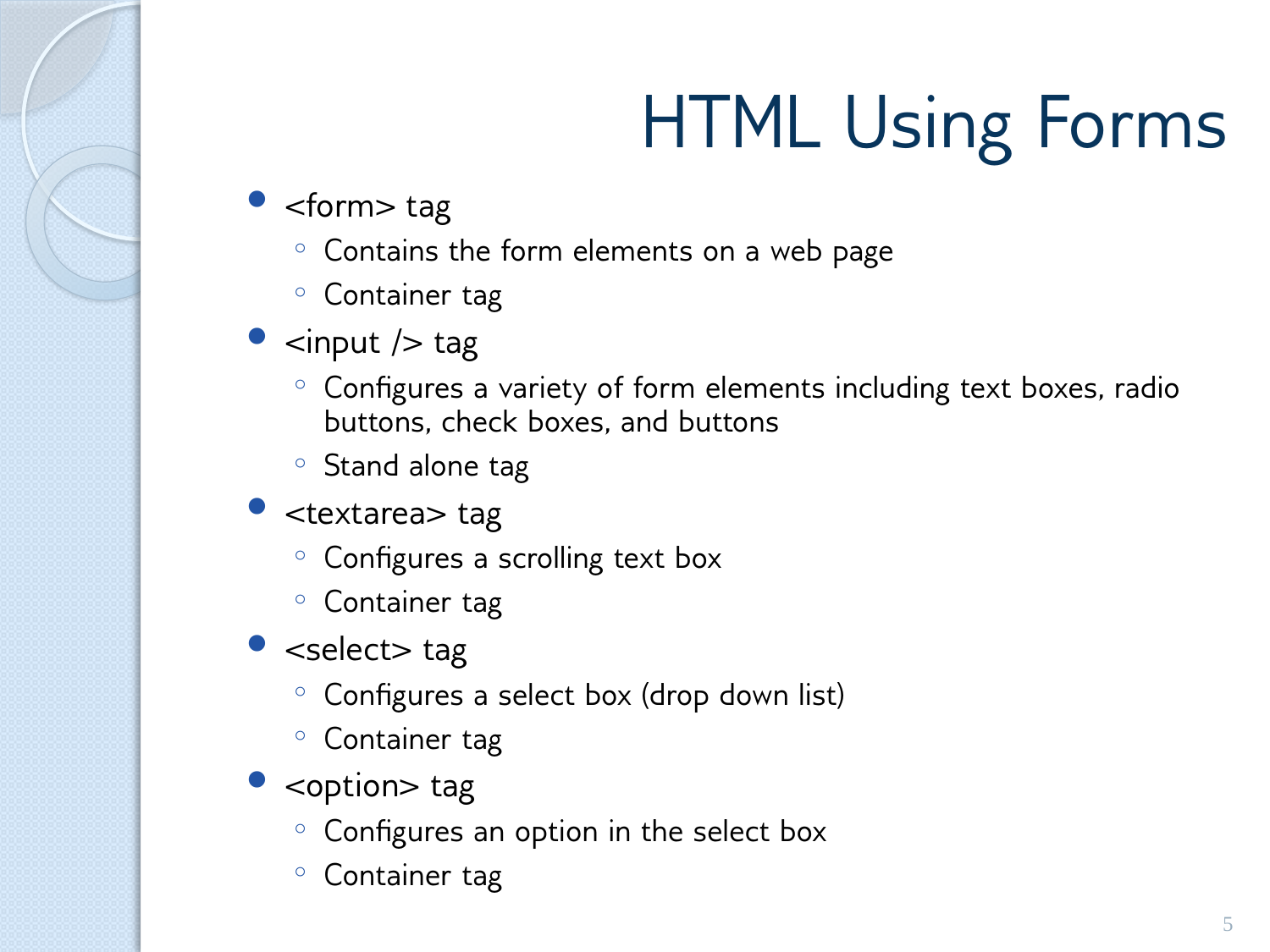

# HTML Using Forms
<form> tag
Contains the form elements on a web page
Container tag
<input /> tag
Configures a variety of form elements including text boxes, radio buttons, check boxes, and buttons
Stand alone tag
<textarea> tag
Configures a scrolling text box
Container tag
<select> tag
Configures a select box (drop down list)
Container tag
<option> tag
Configures an option in the select box
Container tag
5